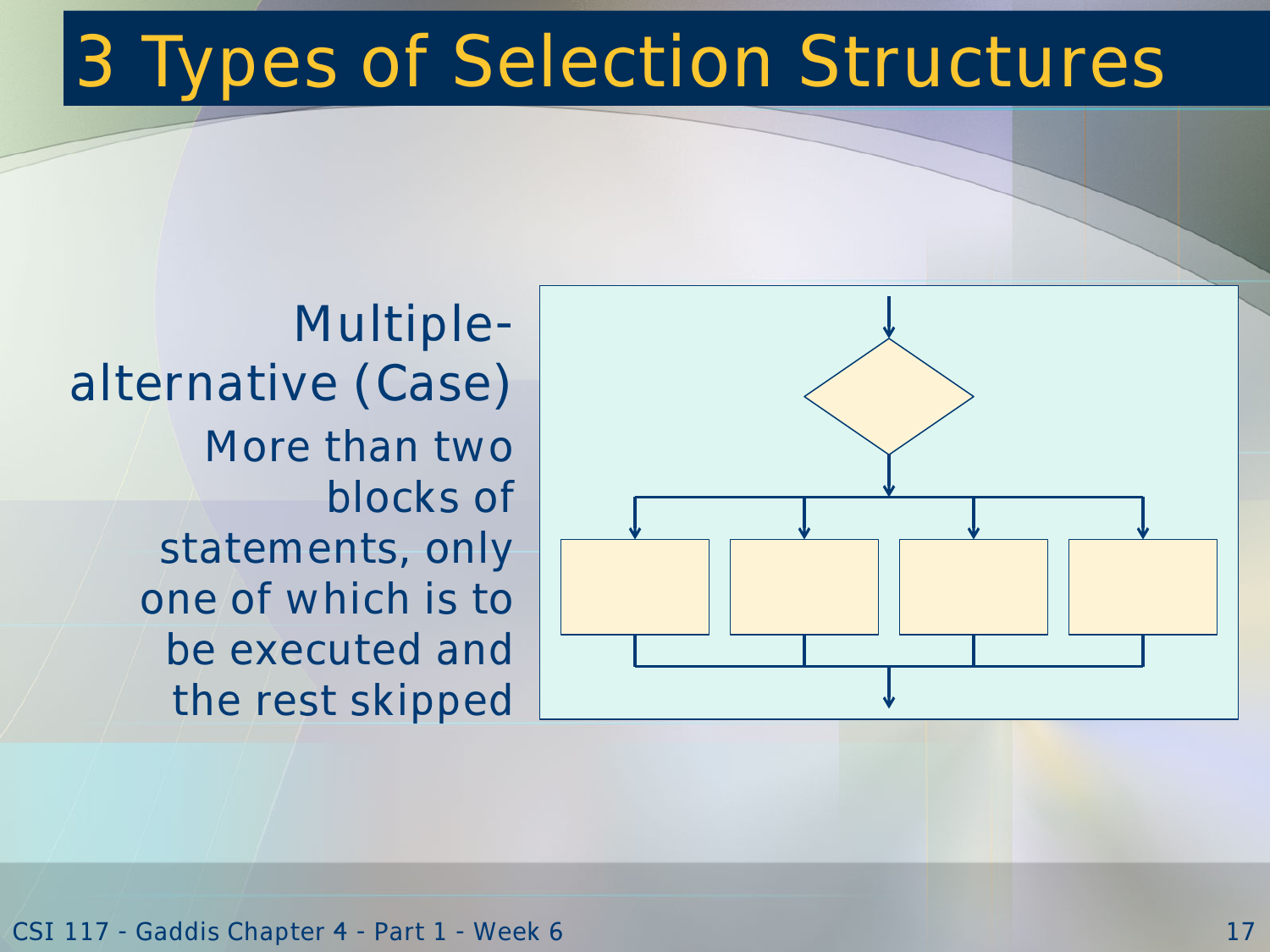

# 3 Types of Selection Structures
Multiple-alternative (Case)
More than two blocks of statements, only one of which is to be executed and the rest skipped

CSI 117 - Gaddis Chapter 4 - Part 1 - Week 6
17